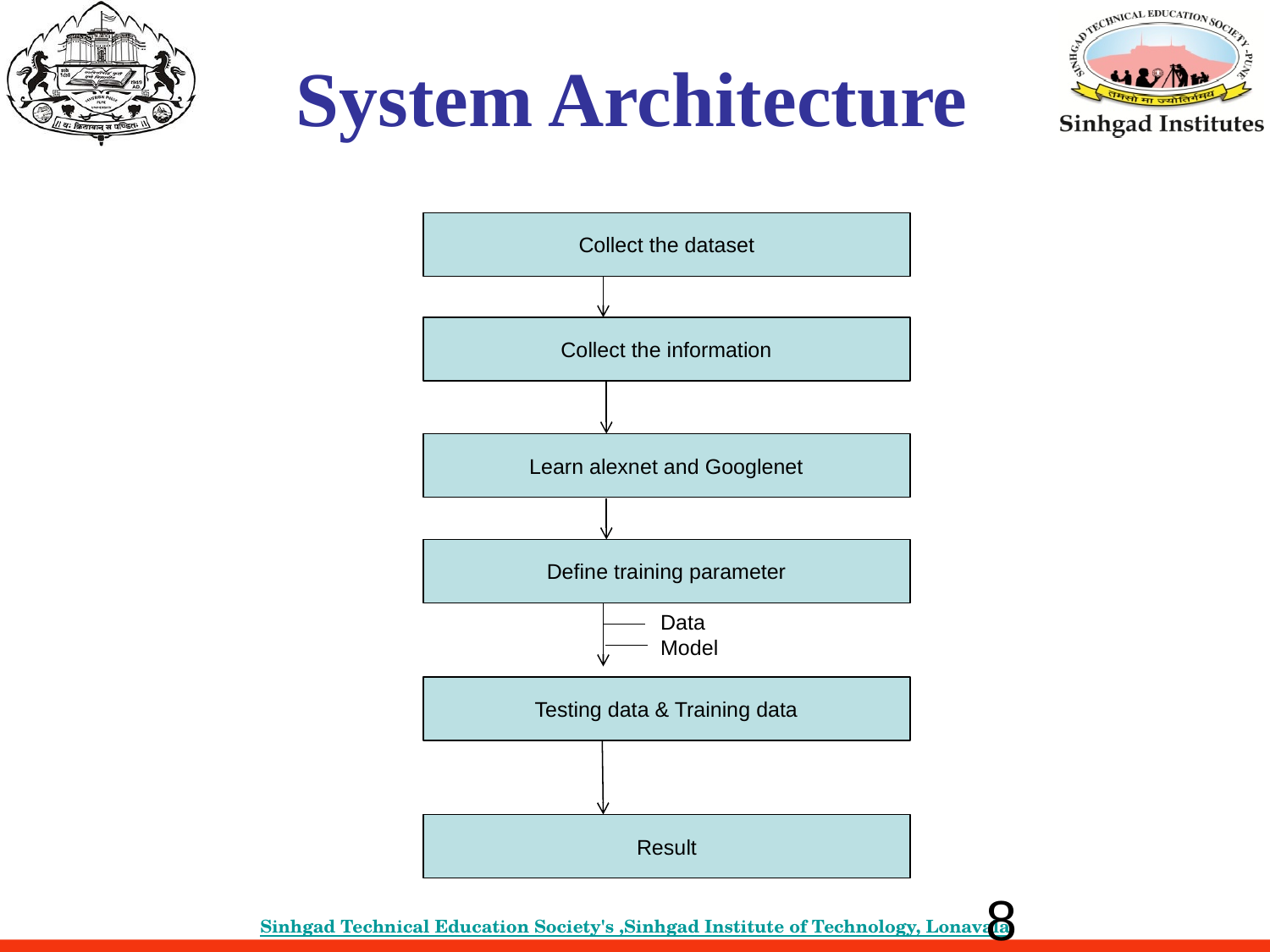

System Architecture
Collect the dataset
Collect the information
Learn alexnet and Googlenet
Define training parameter
Data
Model
Testing data & Training data
Result
8